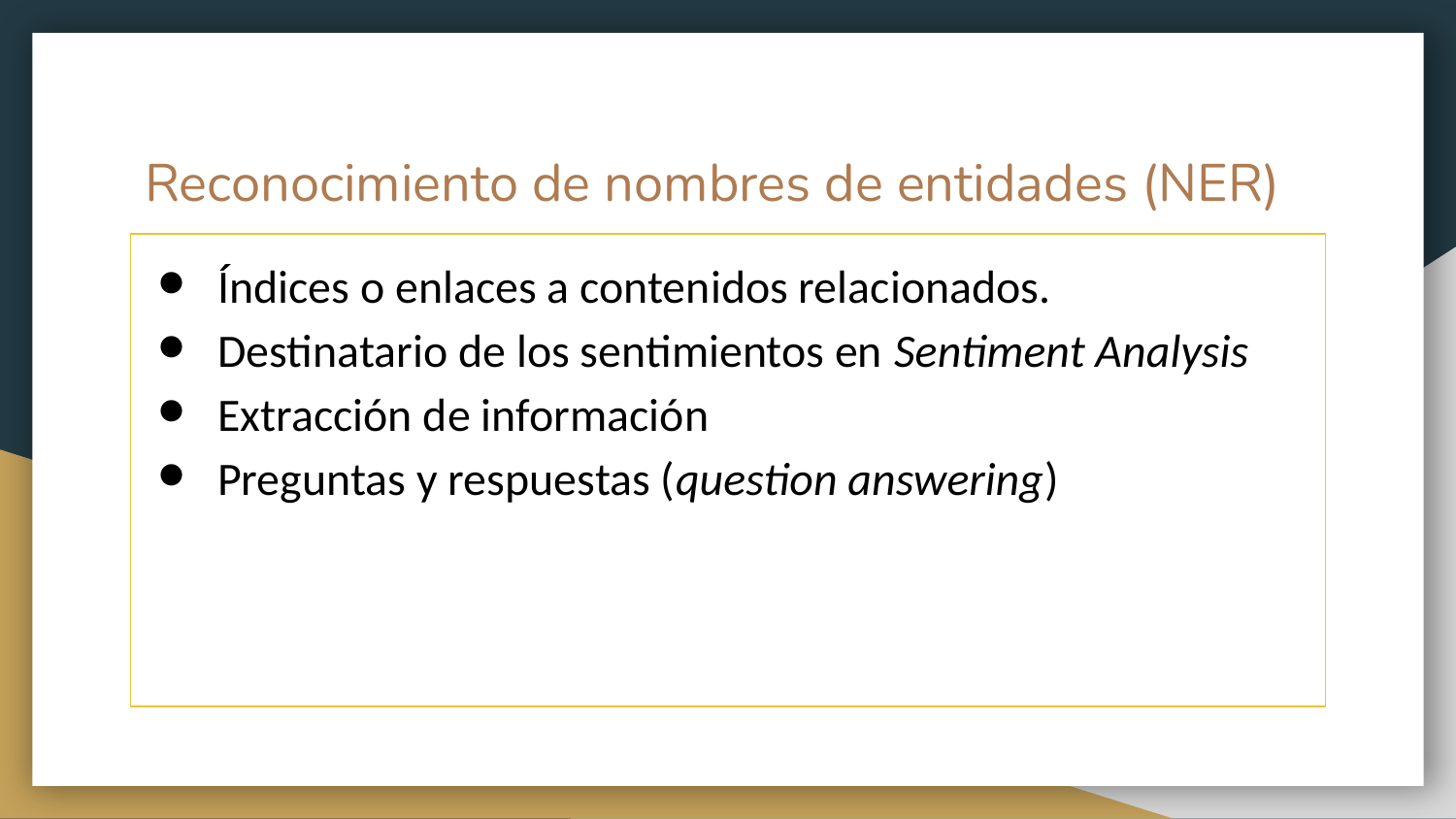

# Reconocimiento de nombres de entidades (NER)
Índices o enlaces a contenidos relacionados.
Destinatario de los sentimientos en Sentiment Analysis
Extracción de información
Preguntas y respuestas (question answering)